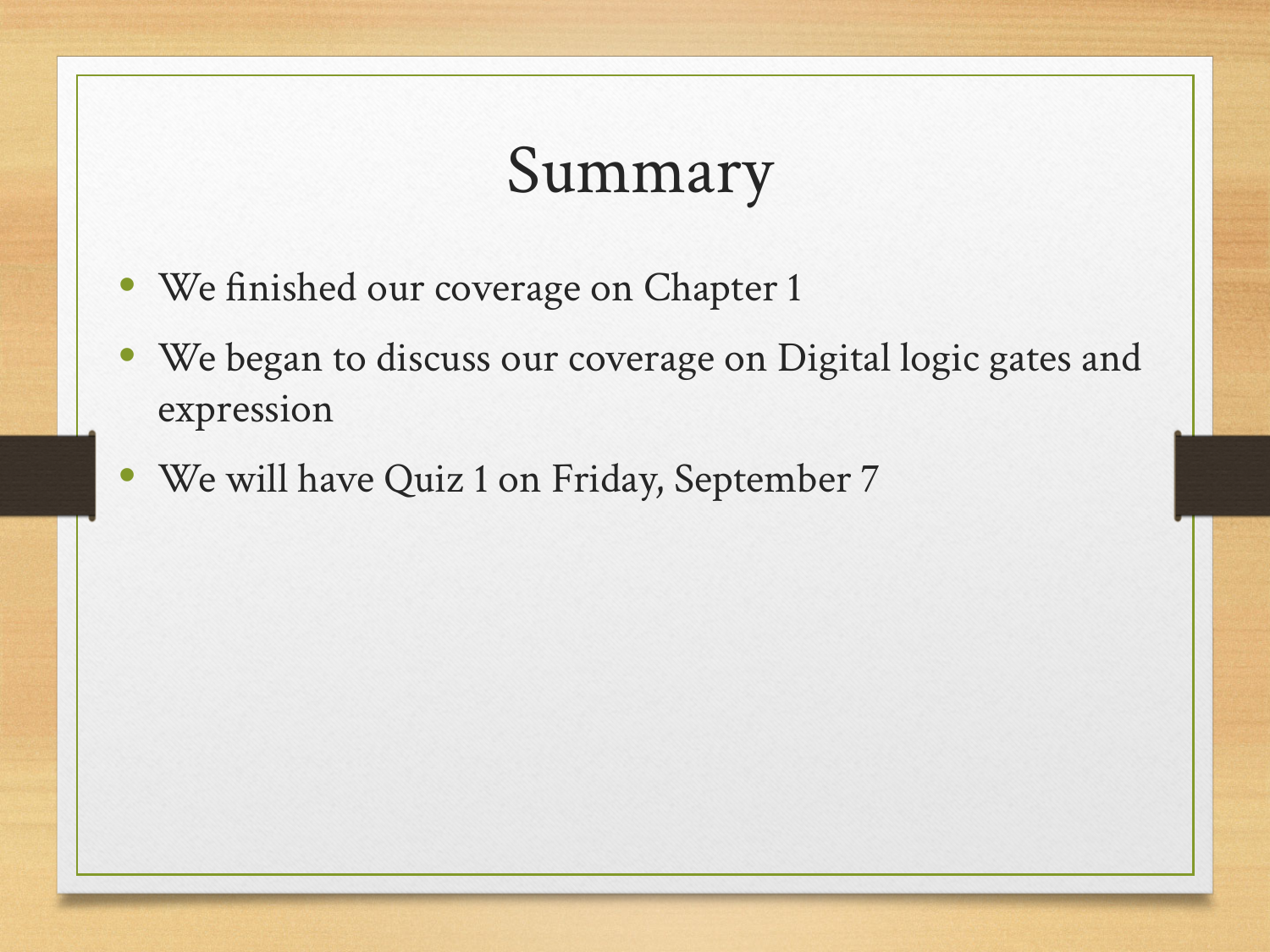

Summary
We finished our coverage on Chapter 1
We began to discuss our coverage on Digital logic gates and expression
We will have Quiz 1 on Friday, September 7